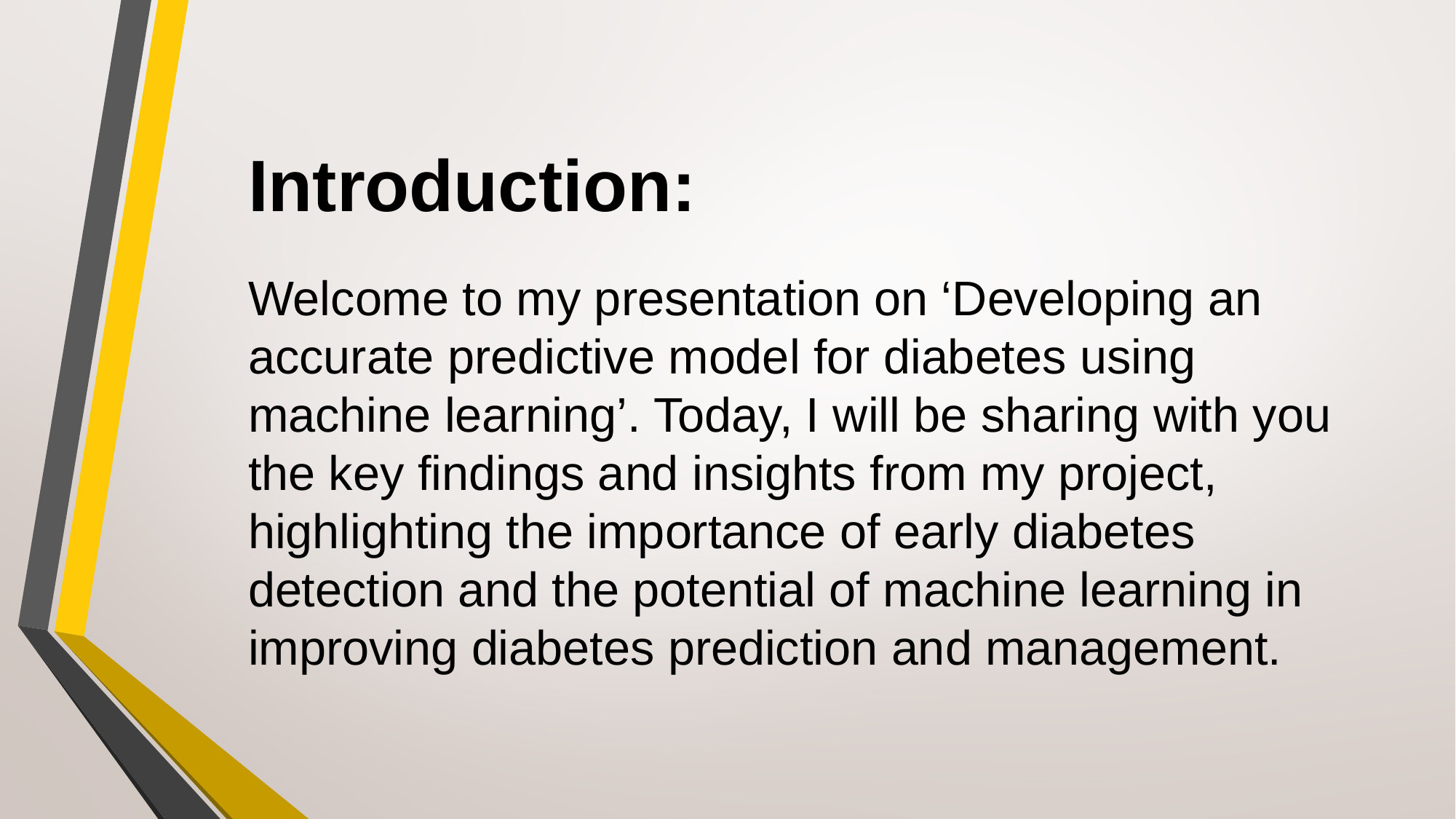

Introduction:

Welcome to my presentation on ‘Developing an accurate predictive model for diabetes using machine learning’. Today, I will be sharing with you the key findings and insights from my project, highlighting the importance of early diabetes detection and the potential of machine learning in improving diabetes prediction and management.